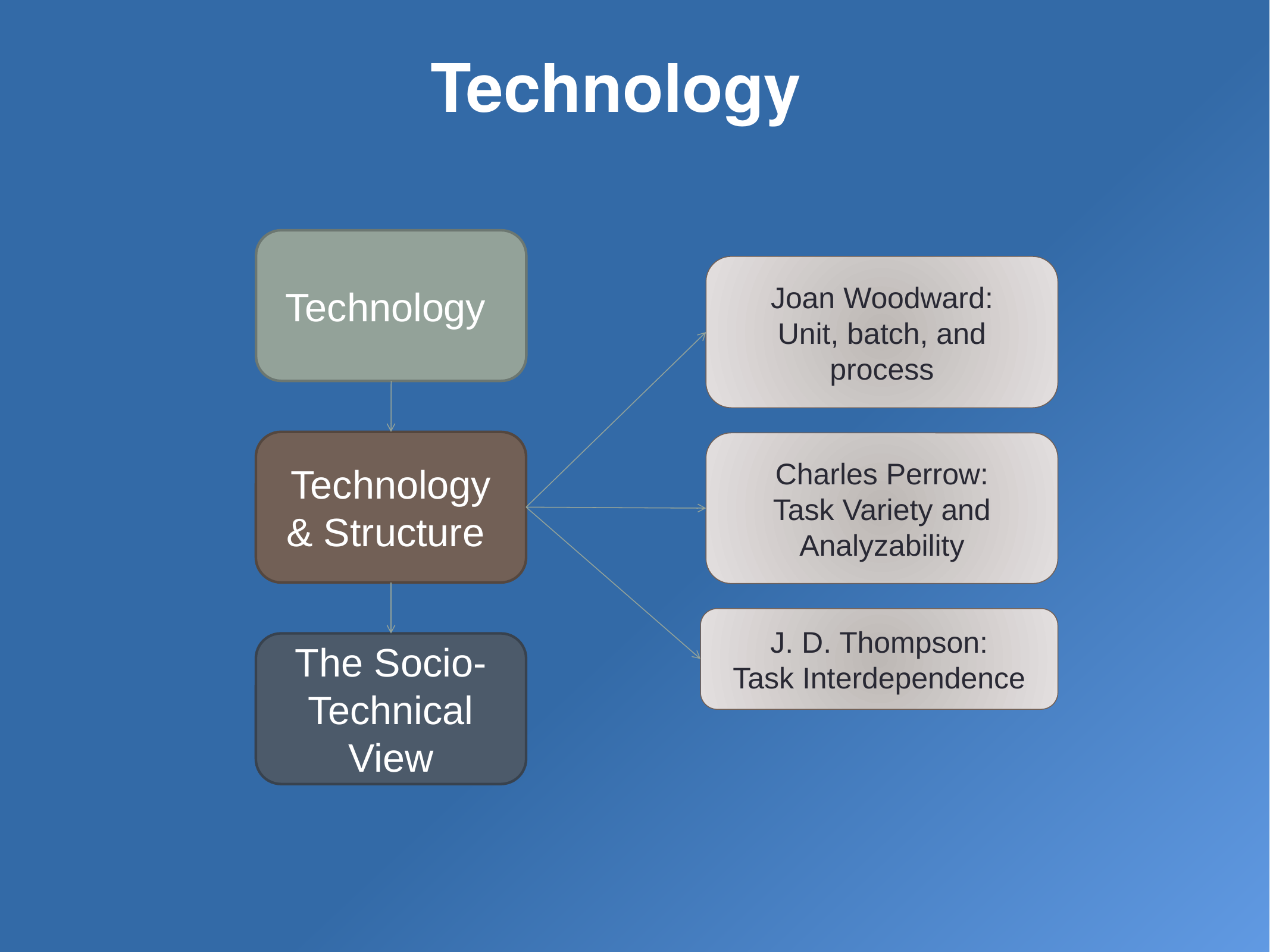

# Technology
Technology
Joan Woodward:
Unit, batch, and process
Technology & Structure
Charles Perrow:
Task Variety and Analyzability
J. D. Thompson:
Task Interdependence
The Socio-Technical View